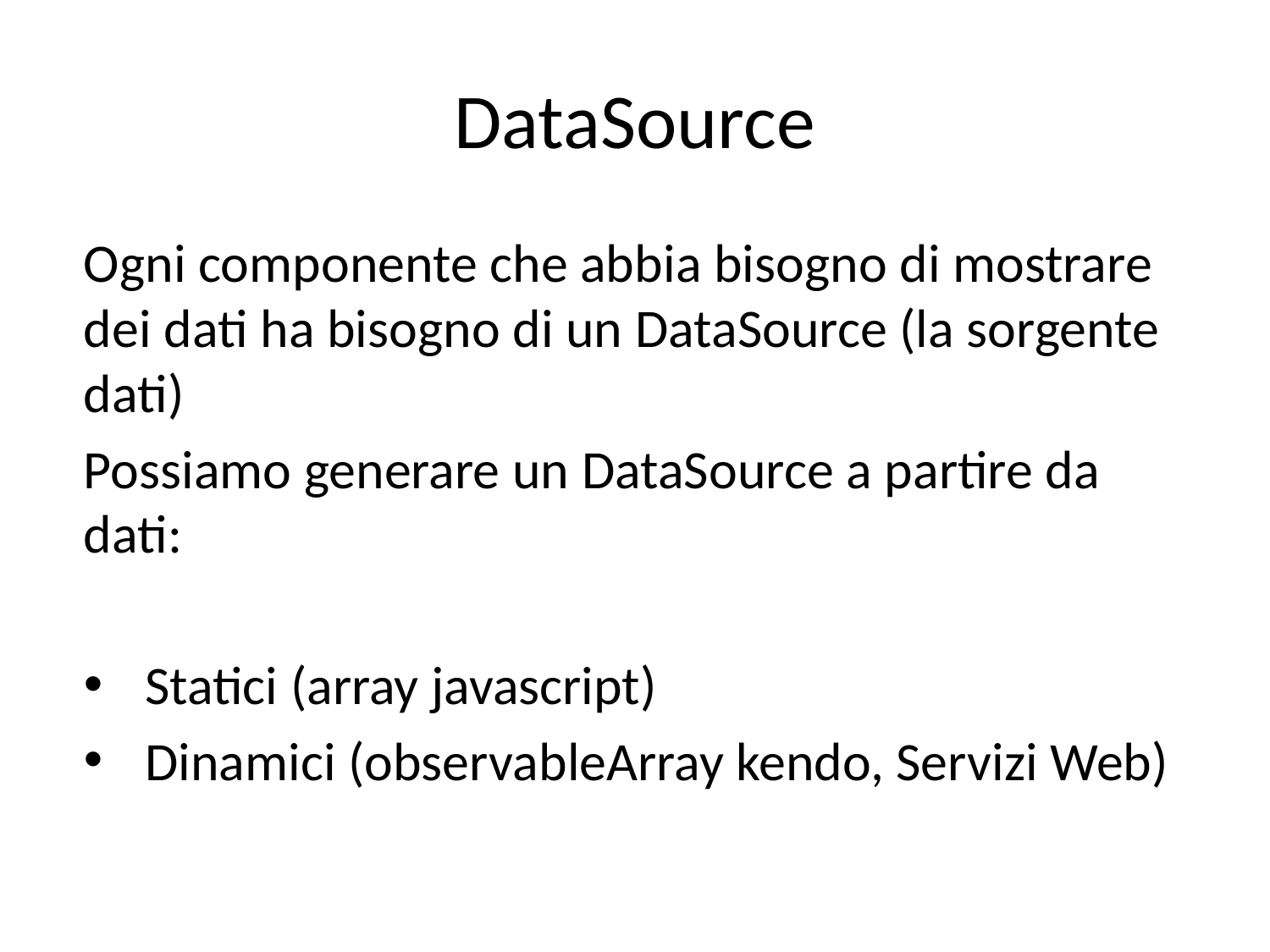

# DataSource
Ogni componente che abbia bisogno di mostrare dei dati ha bisogno di un DataSource (la sorgente dati)
Possiamo generare un DataSource a partire da dati:

Statici (array javascript)
Dinamici (observableArray kendo, Servizi Web)